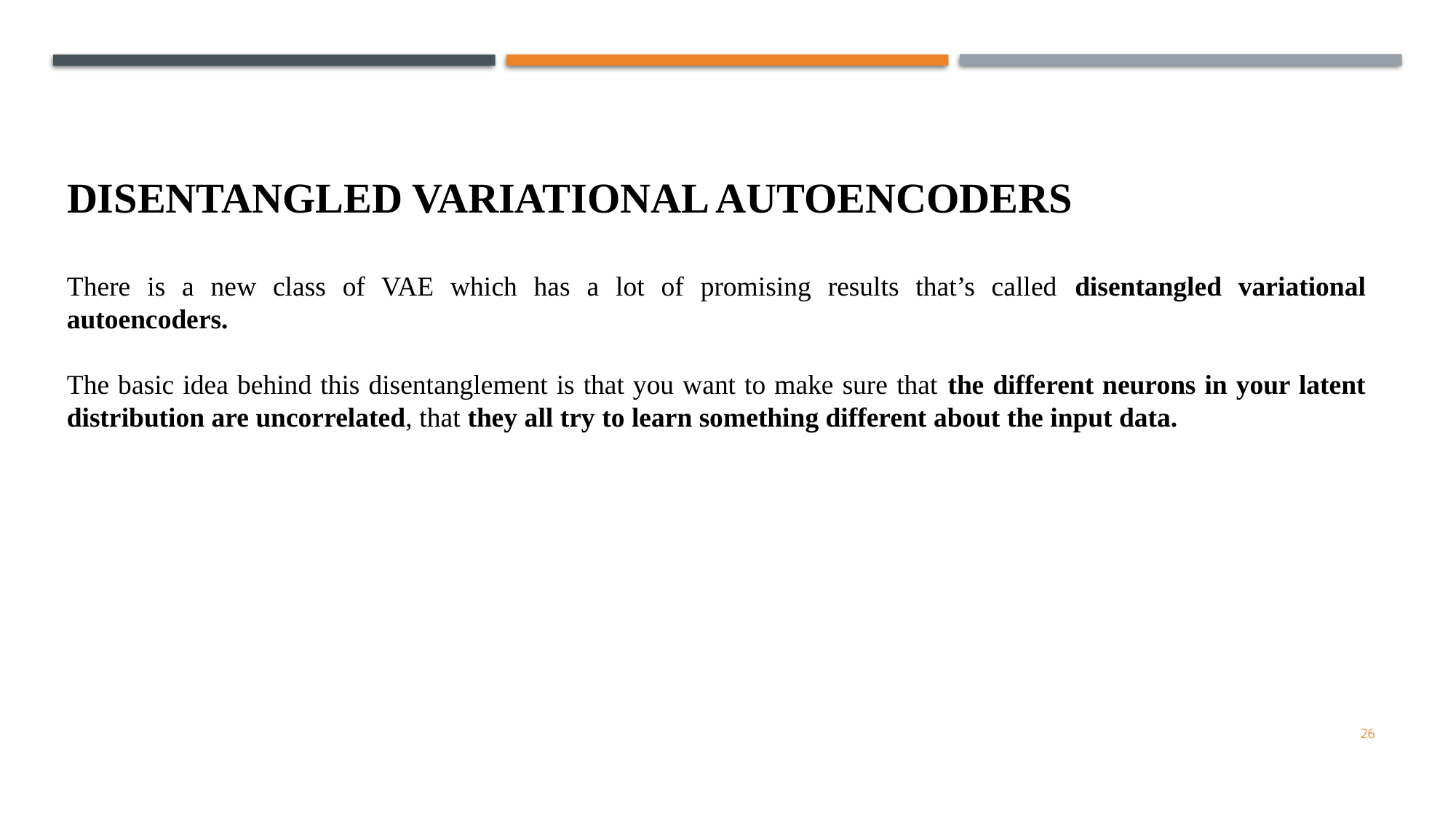

DISENTANGLED VARIATIONAL AUTOENCODERS
There is a new class of VAE which has a lot of promising results that’s called disentangled variational autoencoders.

The basic idea behind this disentanglement is that you want to make sure that the different neurons in your latent distribution are uncorrelated, that they all try to learn something different about the input data.
26